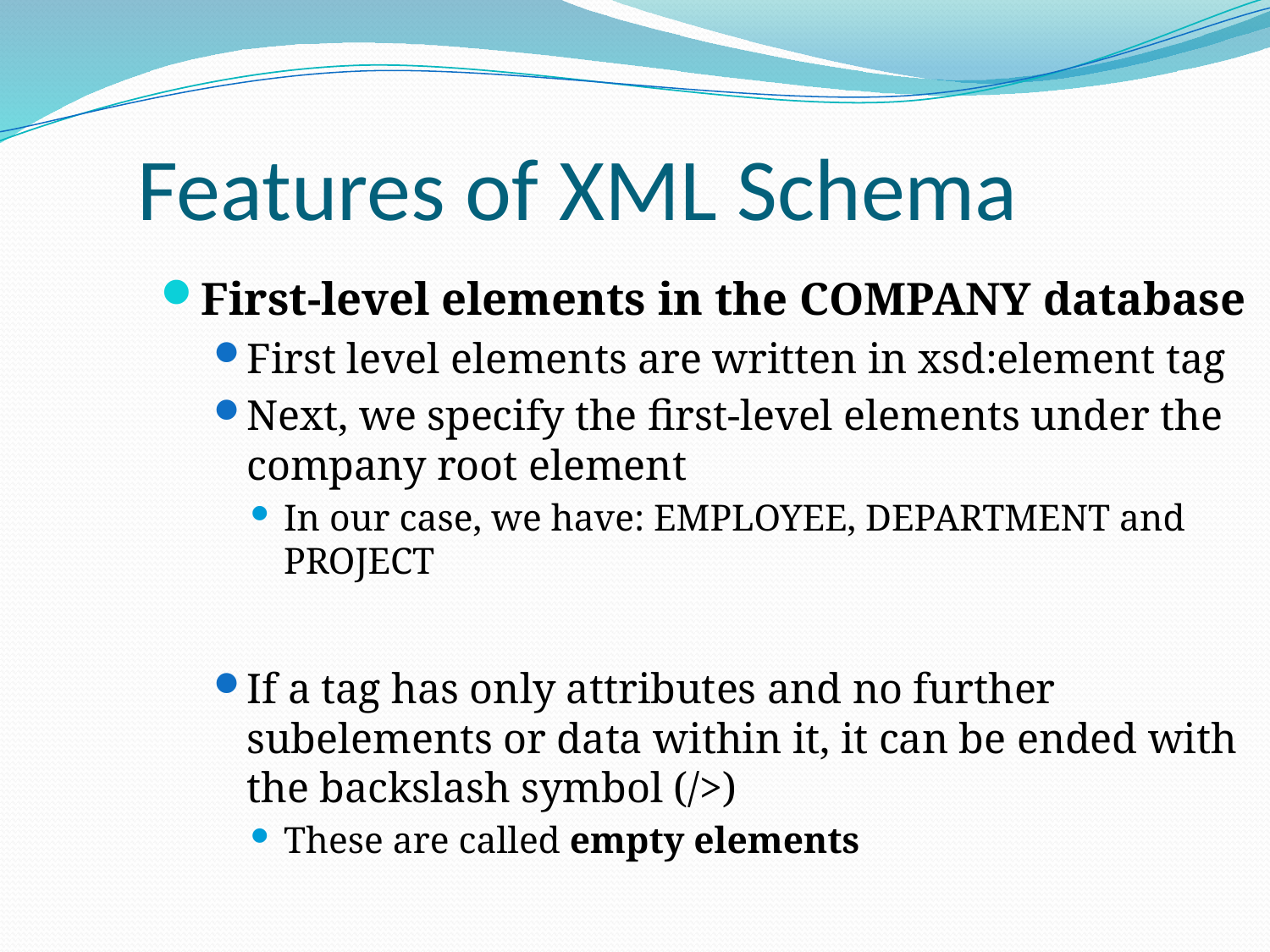

Features of XML Schema
First-level elements in the COMPANY database
First level elements are written in xsd:element tag
Next, we specify the first-level elements under the company root element
In our case, we have: EMPLOYEE, DEPARTMENT and PROJECT

If a tag has only attributes and no further subelements or data within it, it can be ended with the backslash symbol (/>)
These are called empty elements